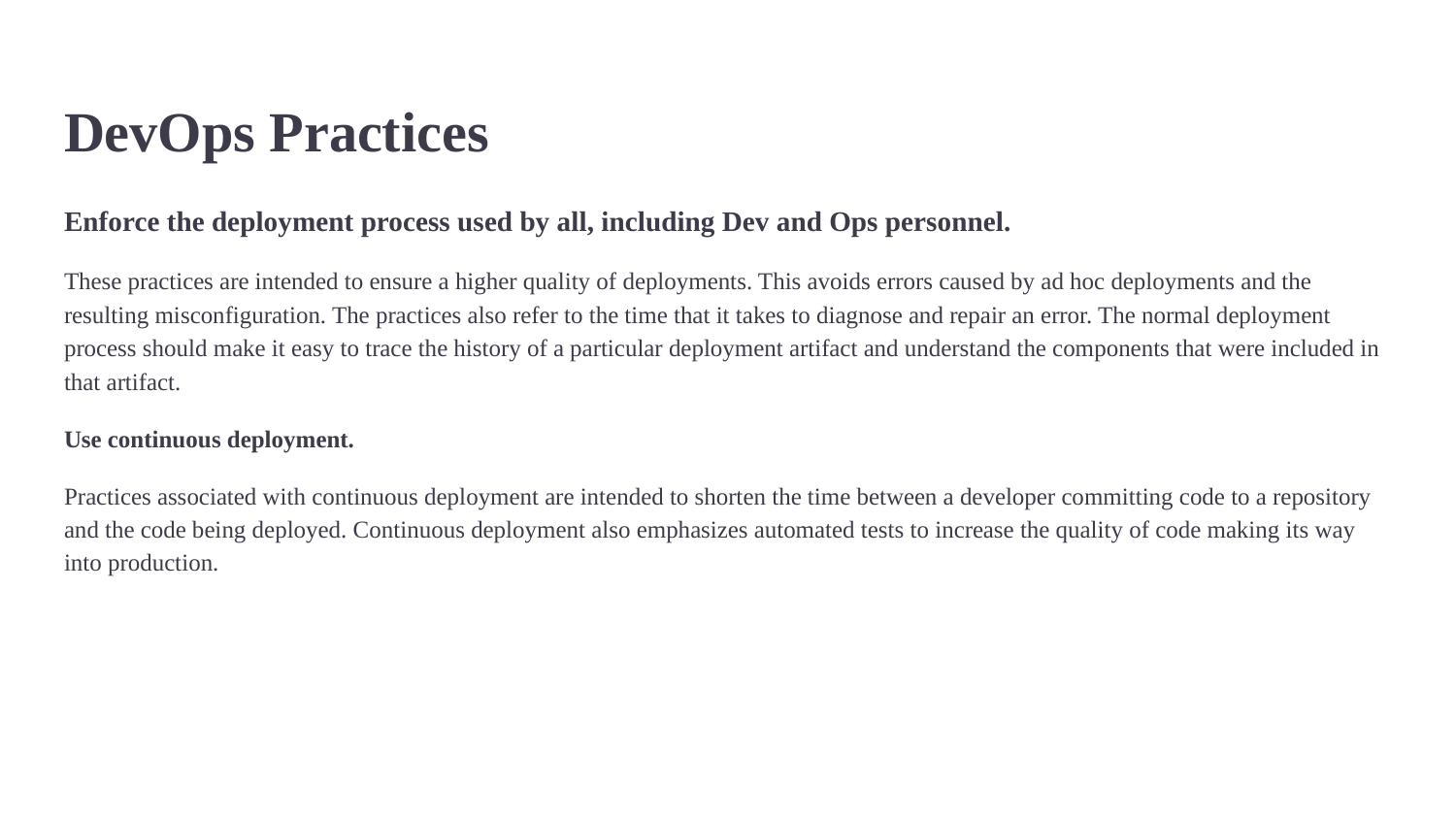

#
DevOps Practices

Enforce the deployment process used by all, including Dev and Ops personnel.
These practices are intended to ensure a higher quality of deployments. This avoids errors caused by ad hoc deployments and the resulting misconfiguration. The practices also refer to the time that it takes to diagnose and repair an error. The normal deployment process should make it easy to trace the history of a particular deployment artifact and understand the components that were included in that artifact.
Use continuous deployment.
Practices associated with continuous deployment are intended to shorten the time between a developer committing code to a repository and the code being deployed. Continuous deployment also emphasizes automated tests to increase the quality of code making its way into production.